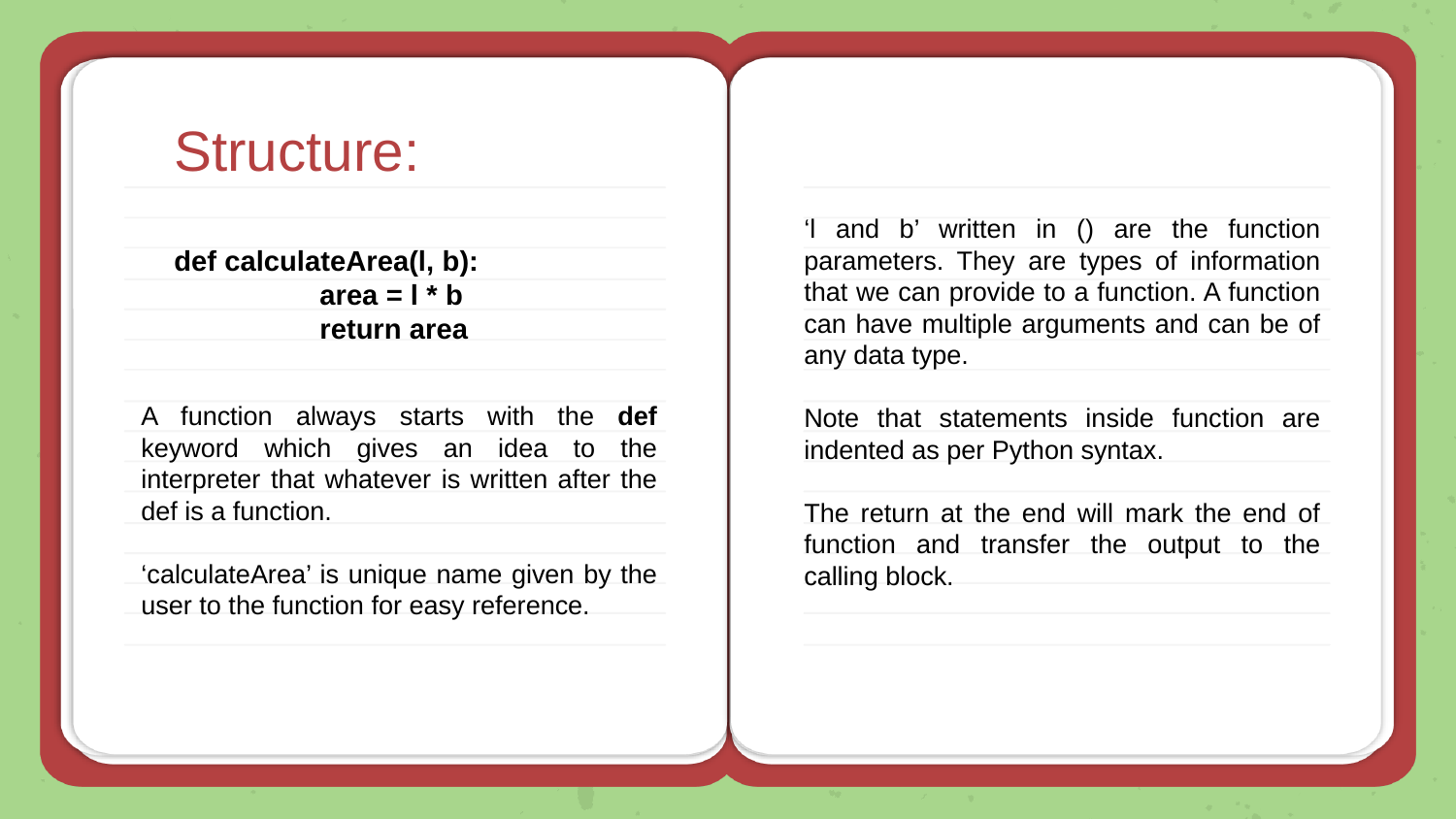

# Structure:
‘l and b’ written in () are the function parameters. They are types of information that we can provide to a function. A function can have multiple arguments and can be of any data type.

Note that statements inside function are indented as per Python syntax.

The return at the end will mark the end of function and transfer the output to the calling block.
def calculateArea(l, b):
	area = l * b
	return area
A function always starts with the def keyword which gives an idea to the interpreter that whatever is written after the def is a function.

‘calculateArea’ is unique name given by the user to the function for easy reference.